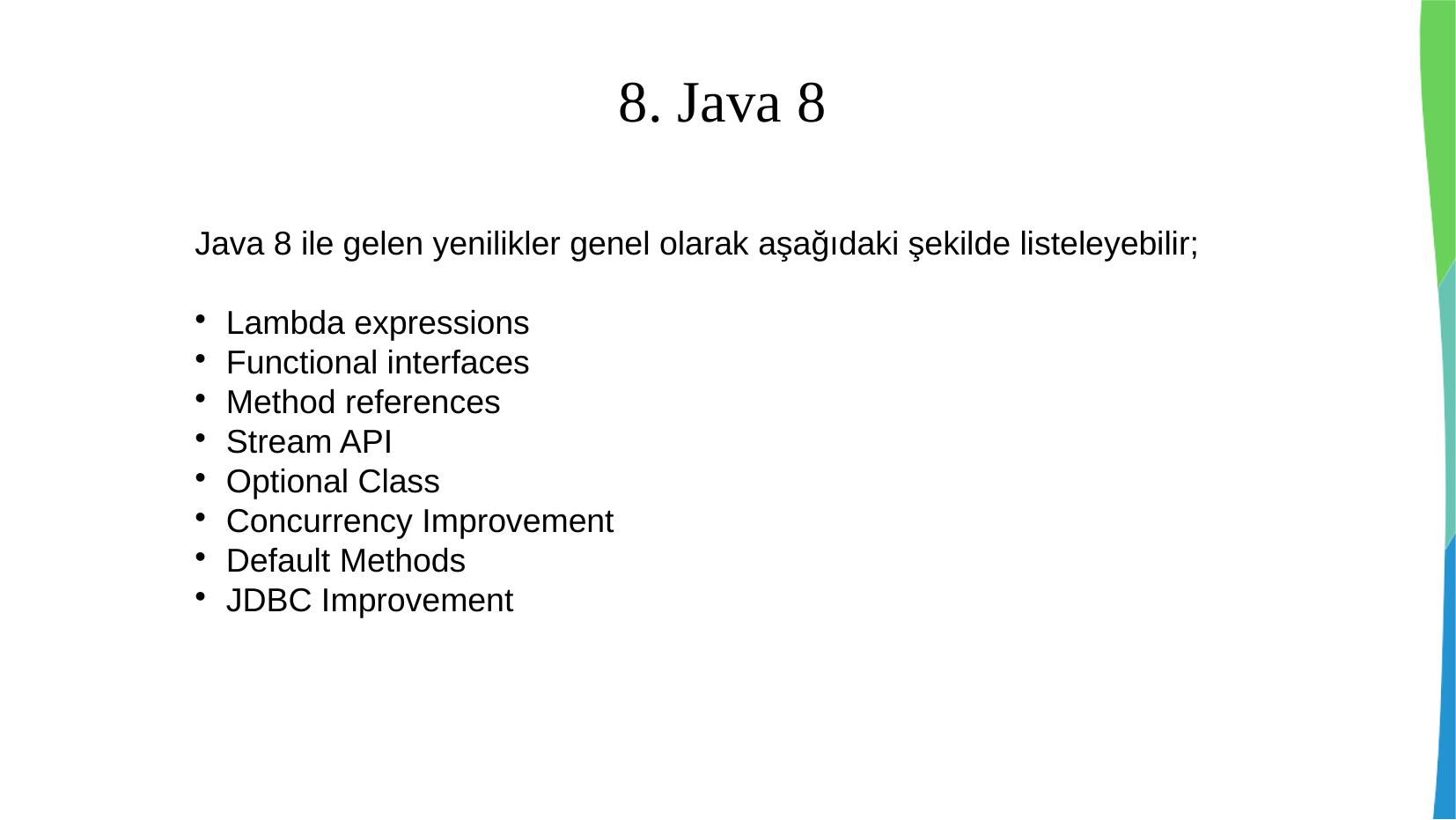

8. Java 8
Java 8 ile gelen yenilikler genel olarak aşağıdaki şekilde listeleyebilir;

Lambda expressions
Functional interfaces
Method references
Stream API
Optional Class
Concurrency Improvement
Default Methods
JDBC Improvement